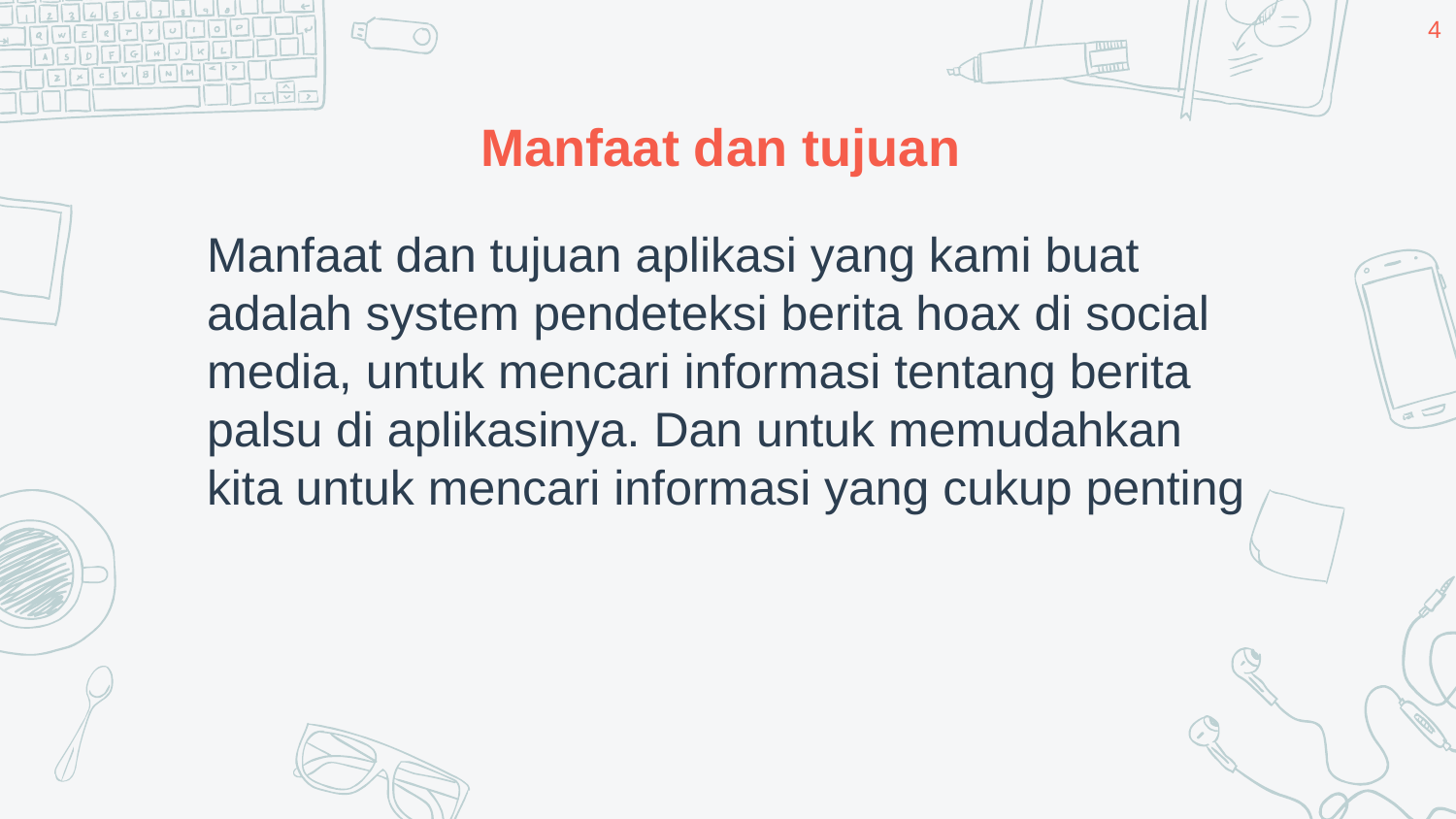

4
# Manfaat dan tujuan
Manfaat dan tujuan aplikasi yang kami buat adalah system pendeteksi berita hoax di social media, untuk mencari informasi tentang berita palsu di aplikasinya. Dan untuk memudahkan kita untuk mencari informasi yang cukup penting